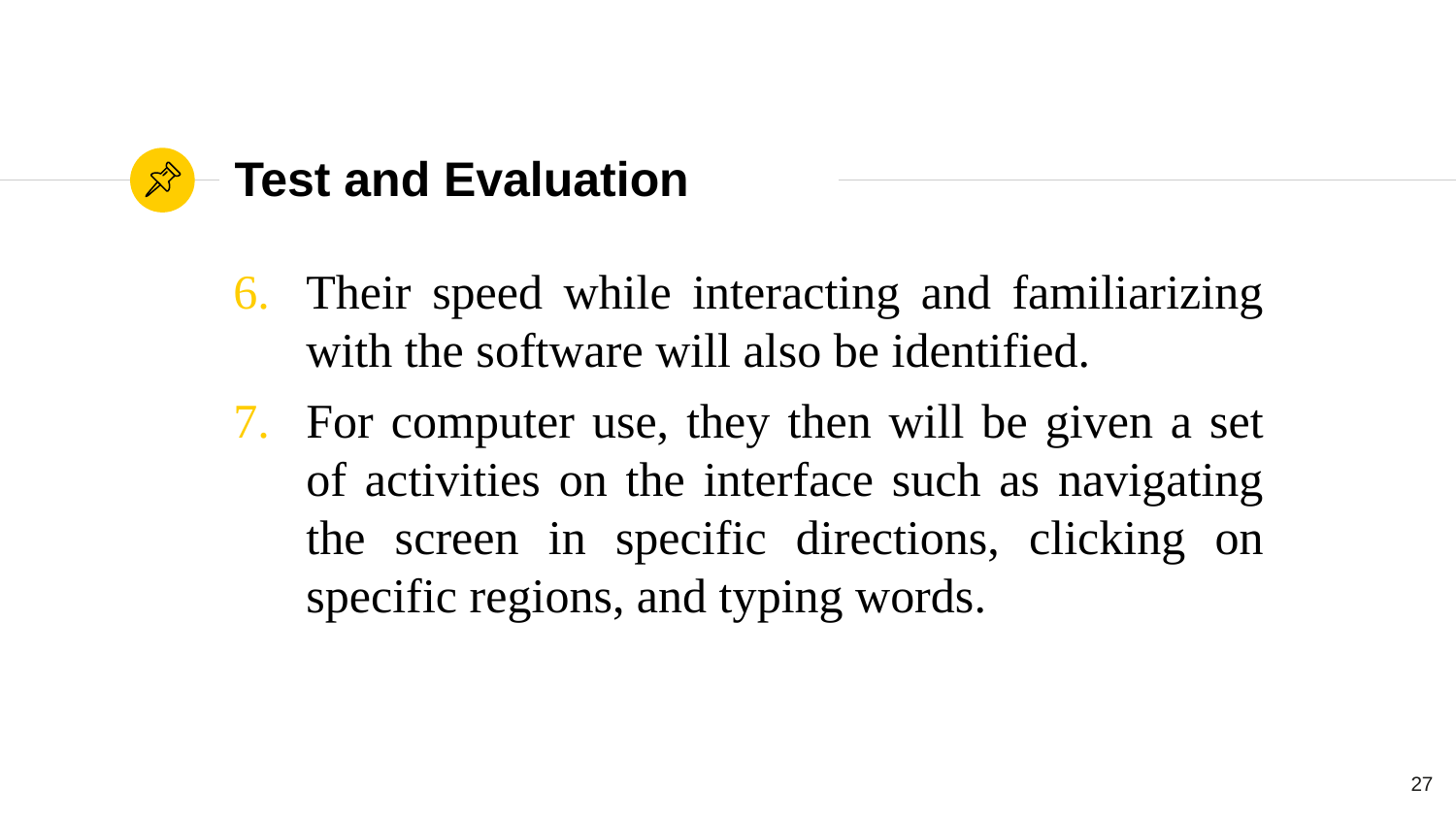

# Test and Evaluation

Their speed while interacting and familiarizing with the software will also be identified.
For computer use, they then will be given a set of activities on the interface such as navigating the screen in specific directions, clicking on specific regions, and typing words.
27